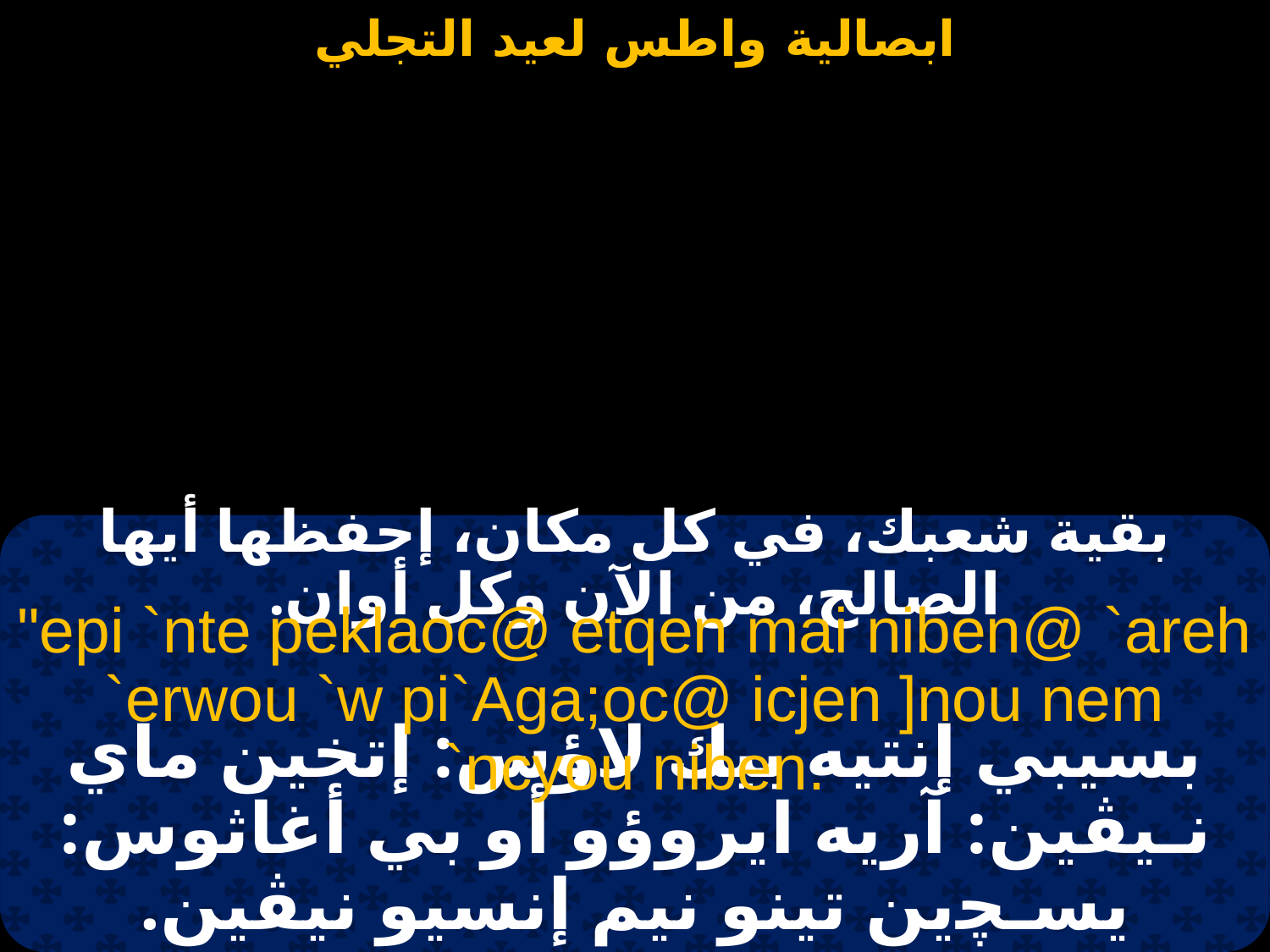

#
بقية شعبك، في كل مكان، إحفظها أيها الصالح، من الآن وكل أوان.
"epi `nte peklaoc@ etqen mai niben@ `areh `erwou `w pi`Aga;oc@ icjen ]nou nem `ncyou niben.
بسيبي إنتيه بيك لاؤس: إتخين ماي نـيڤين: آريه ايروؤو أو بي أغاثوس: يسـﭽين تينو نيم إنسيو نيڤين.